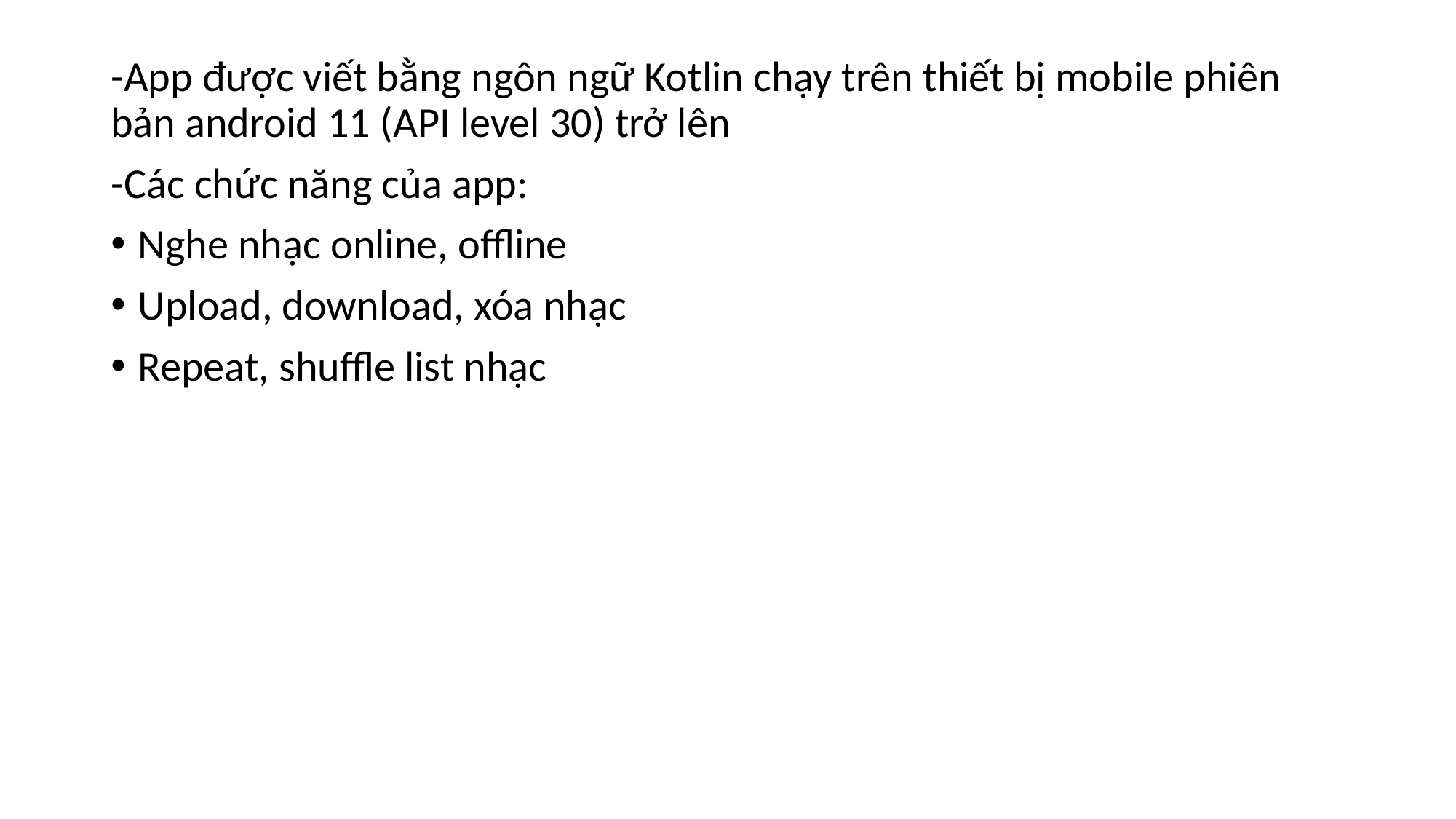

-App được viết bằng ngôn ngữ Kotlin chạy trên thiết bị mobile phiên bản android 11 (API level 30) trở lên
-Các chức năng của app:
Nghe nhạc online, offline
Upload, download, xóa nhạc
Repeat, shuffle list nhạc